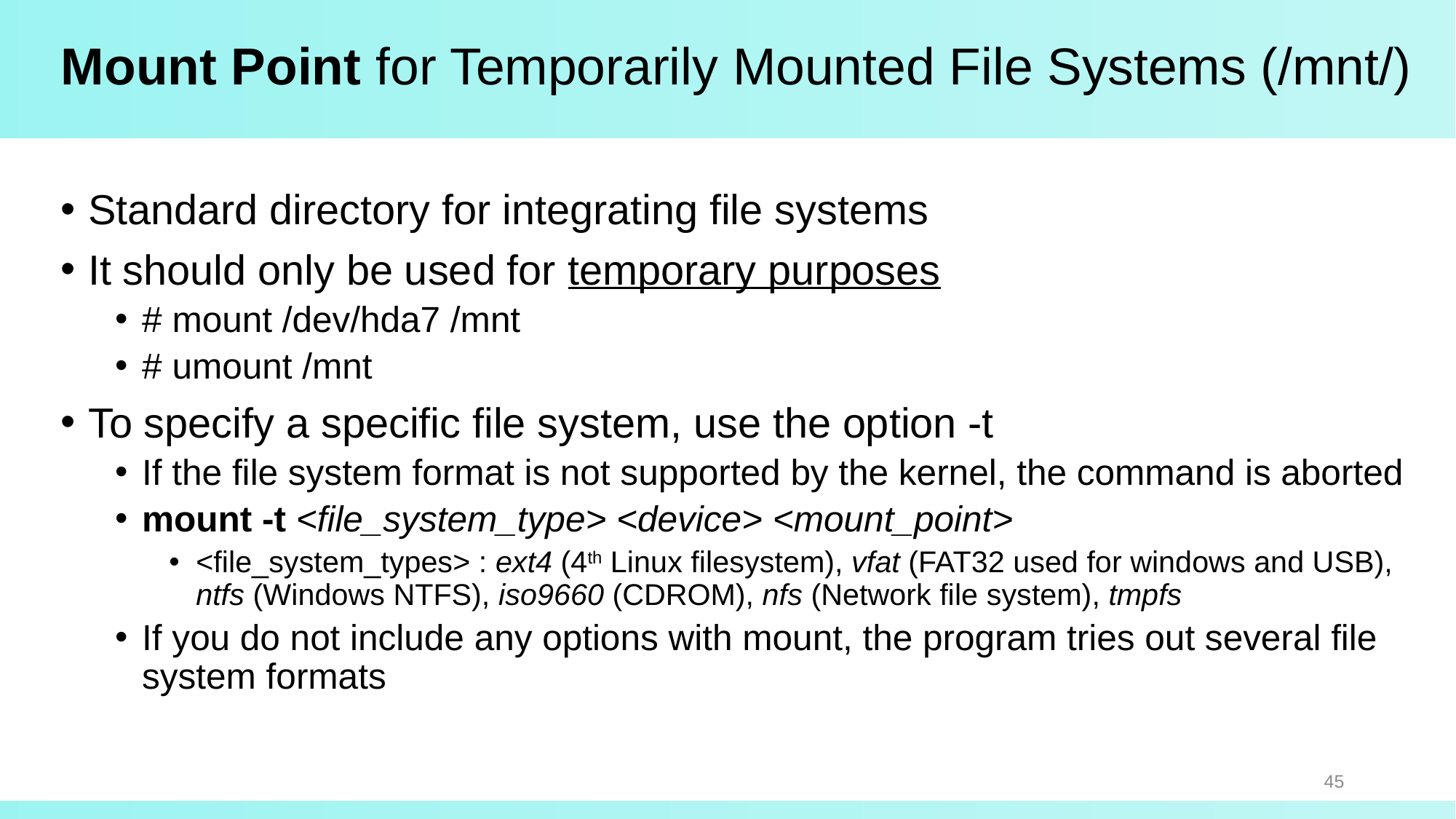

# Mount Point for Temporarily Mounted File Systems (/mnt/)
Standard directory for integrating file systems
It should only be used for temporary purposes
# mount /dev/hda7 /mnt
# umount /mnt
To specify a specific file system, use the option -t
If the file system format is not supported by the kernel, the command is aborted
mount -t <file_system_type> <device> <mount_point>
<file_system_types> : ext4 (4th Linux filesystem), vfat (FAT32 used for windows and USB), ntfs (Windows NTFS), iso9660 (CDROM), nfs (Network file system), tmpfs
If you do not include any options with mount, the program tries out several file system formats

45